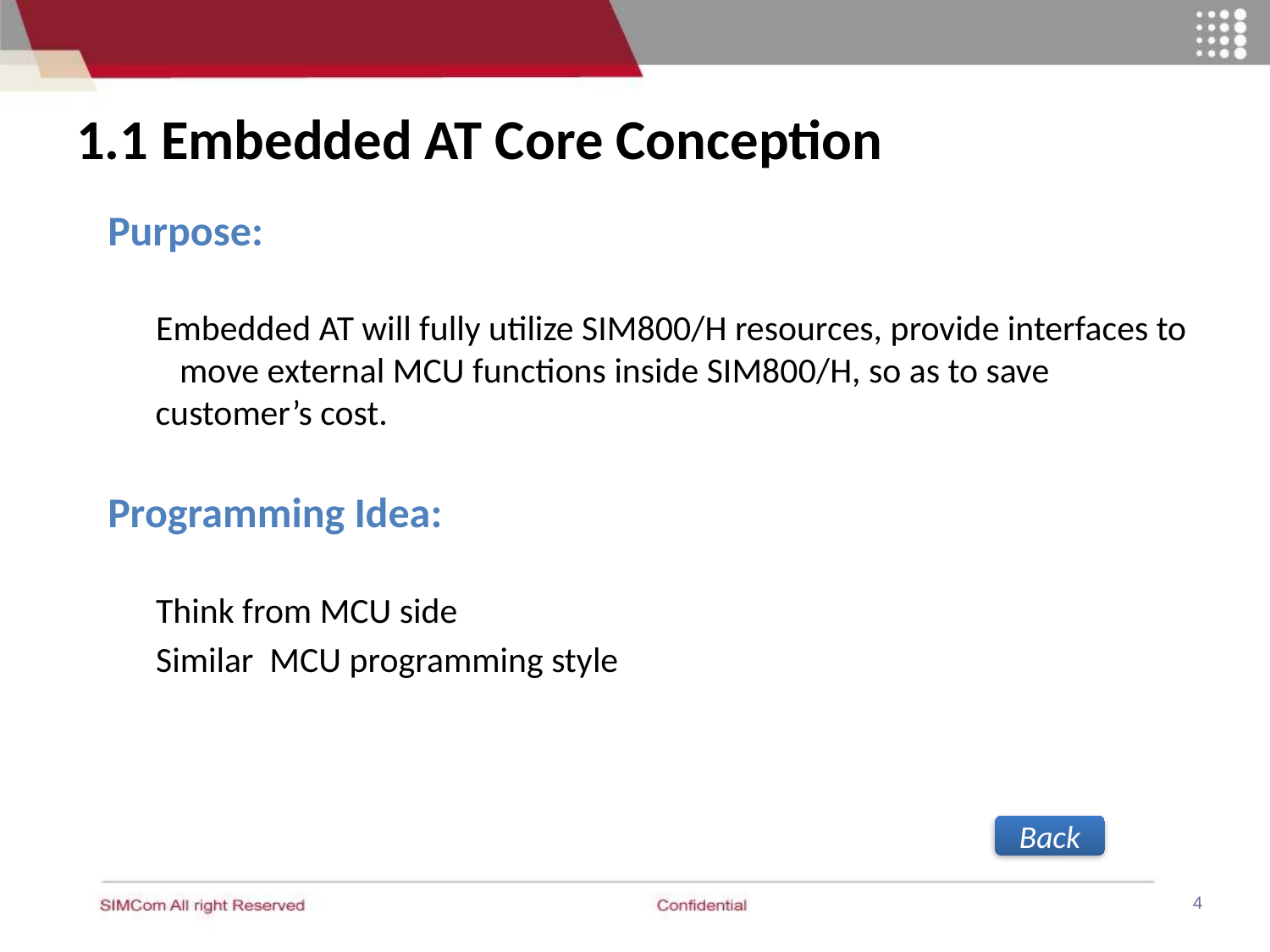

# 1.1 Embedded AT Core Conception
Purpose:

      Embedded AT will fully utilize SIM800/H resources, provide interfaces to    move external MCU functions inside SIM800/H, so as to save customer’s cost.

Programming Idea:

      Think from MCU side
      Similar  MCU programming style

Back